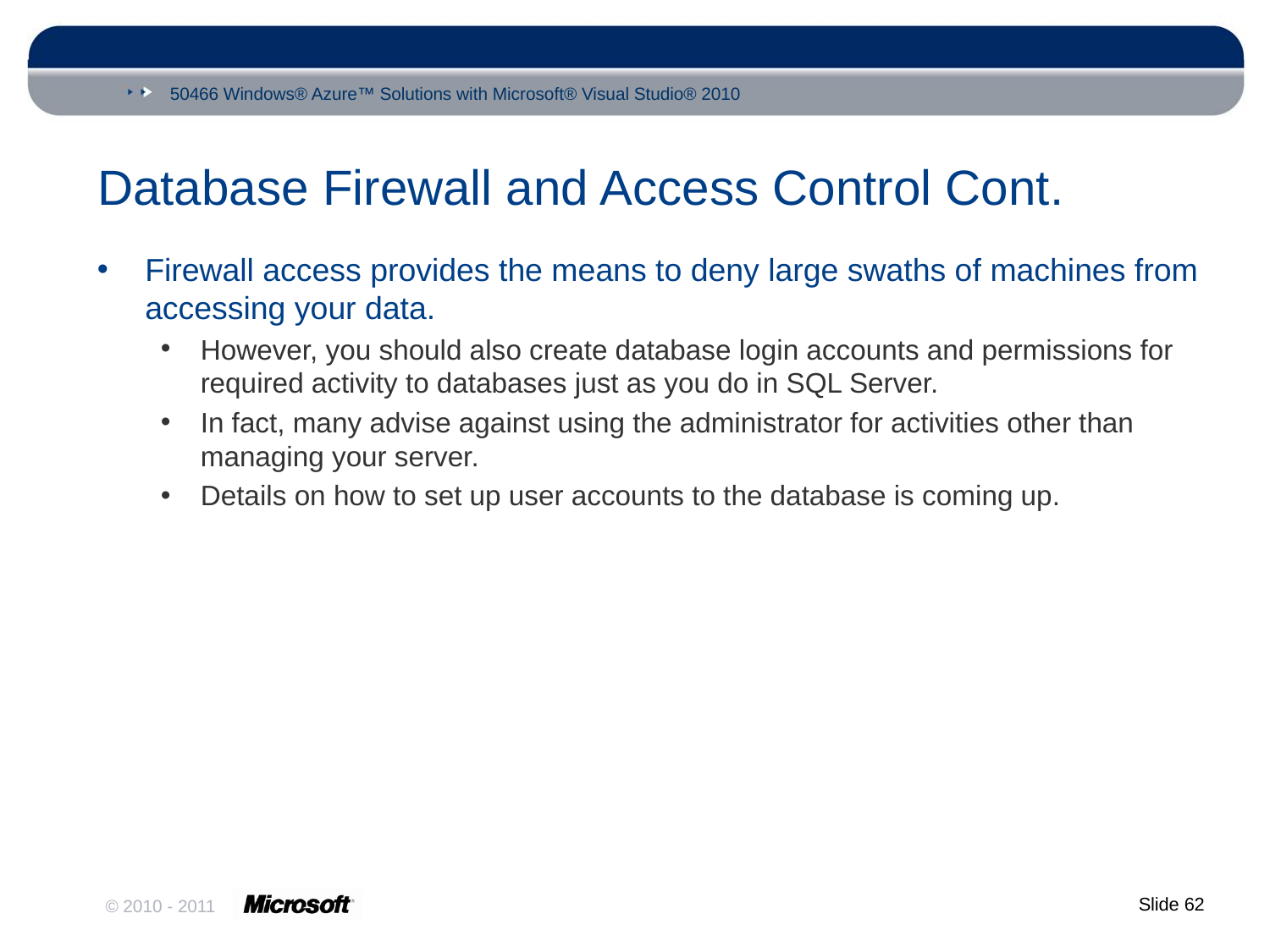

# Database Firewall and Access Control Cont.
Firewall access provides the means to deny large swaths of machines from accessing your data.
However, you should also create database login accounts and permissions for required activity to databases just as you do in SQL Server.
In fact, many advise against using the administrator for activities other than managing your server.
Details on how to set up user accounts to the database is coming up.